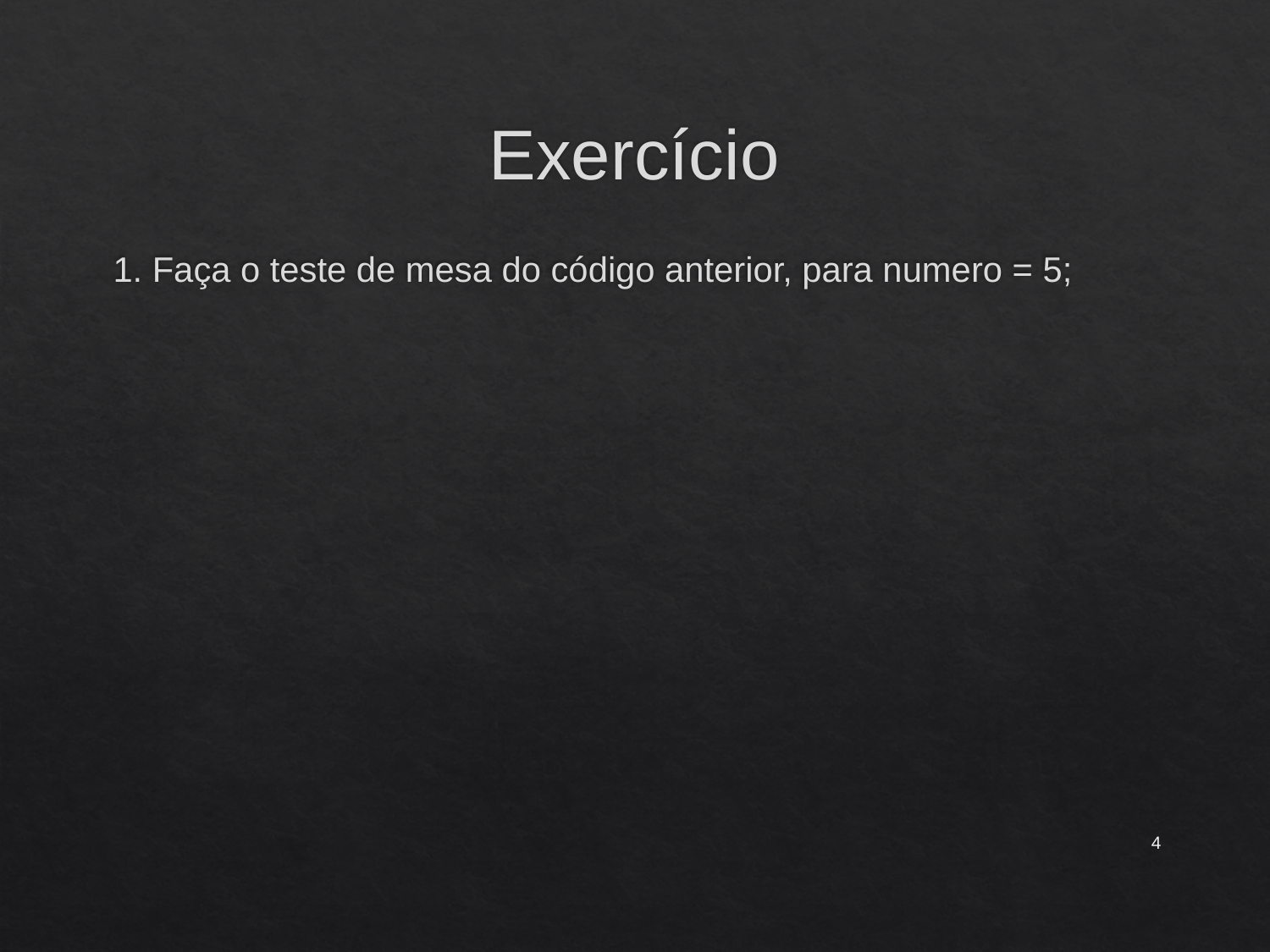

# Exercício
1. Faça o teste de mesa do código anterior, para numero = 5;

4